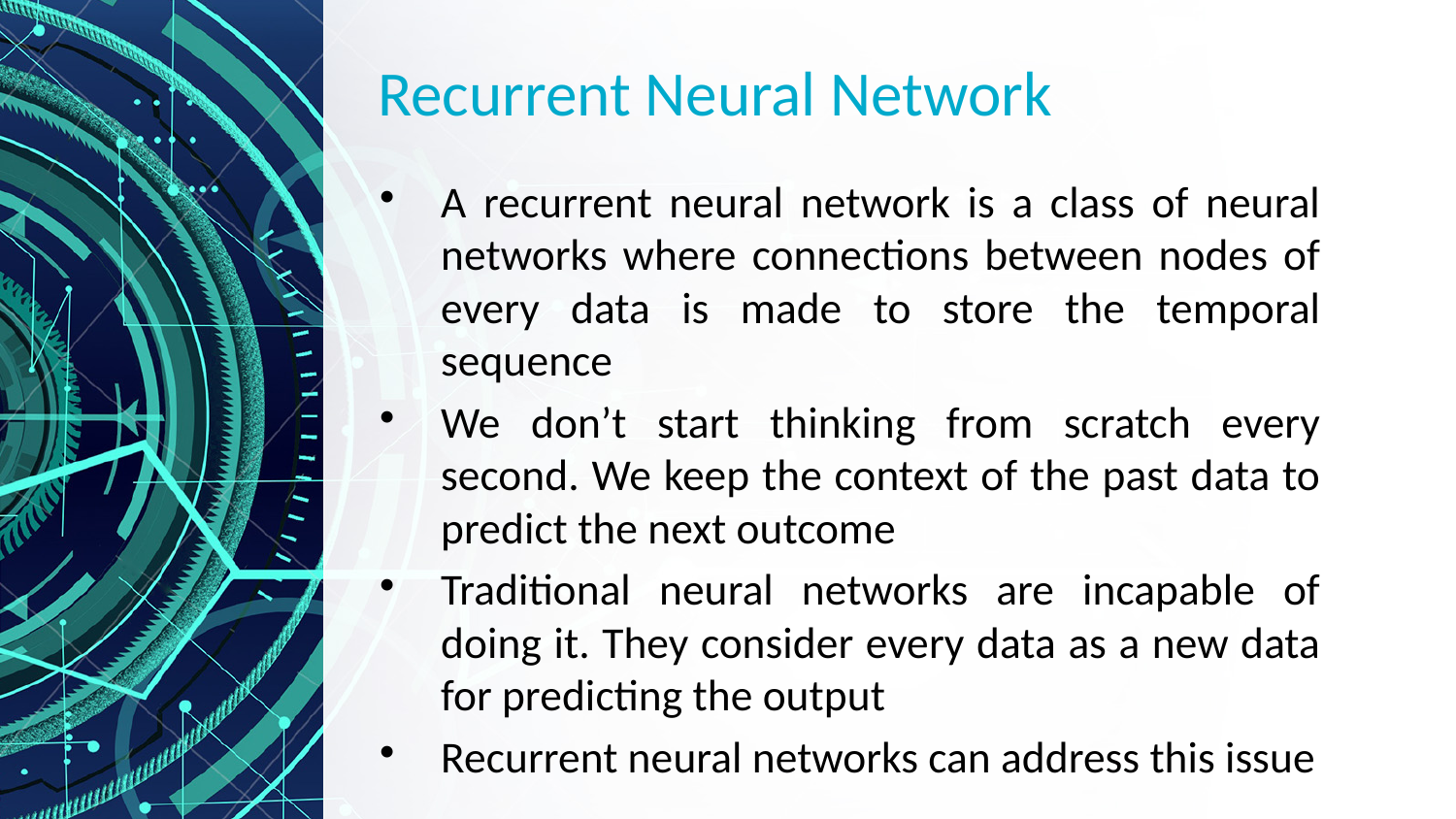

# Recurrent Neural Network
A recurrent neural network is a class of neural networks where connections between nodes of every data is made to store the temporal sequence
We don’t start thinking from scratch every second. We keep the context of the past data to predict the next outcome
Traditional neural networks are incapable of doing it. They consider every data as a new data for predicting the output
Recurrent neural networks can address this issue